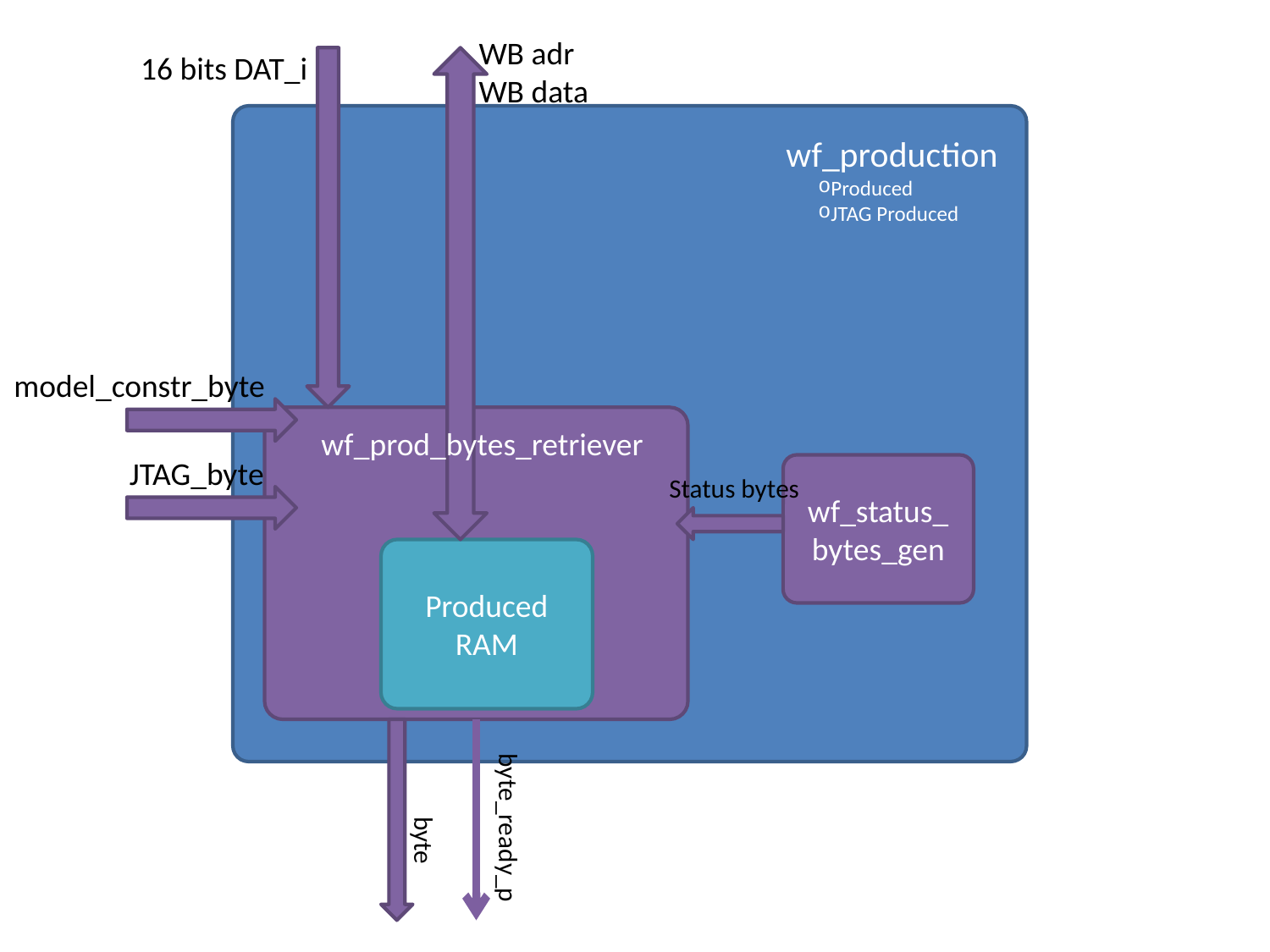

WB adr
WB data
16 bits DAT_i

wf_production
Produced
JTAG Produced

model_constr_byte

wf_prod_bytes_retriever
JTAG_byte
wf_status_bytes_gen
Status bytes

Produced
RAM

byte_ready_p
byte